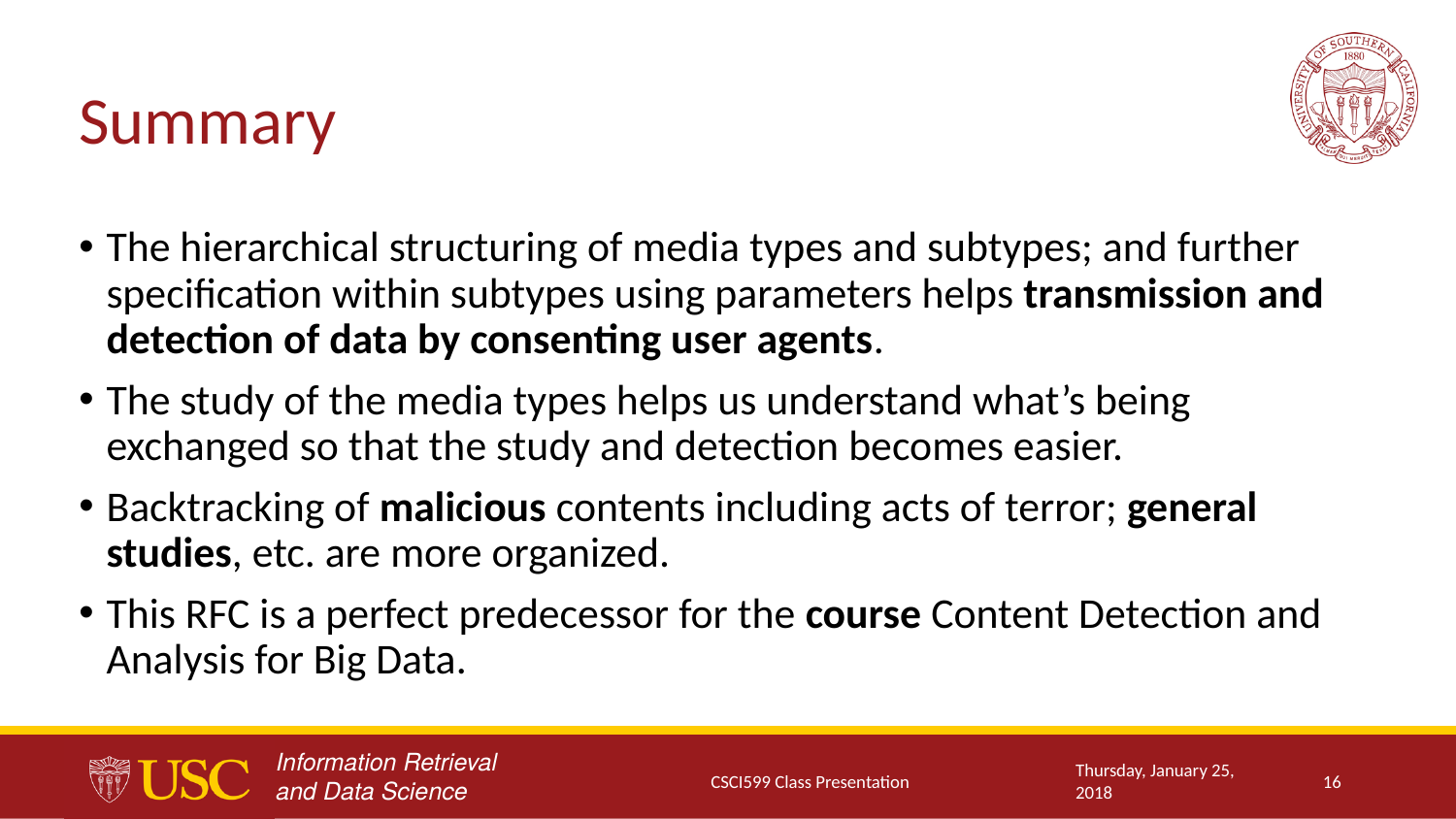

# Summary
The hierarchical structuring of media types and subtypes; and further specification within subtypes using parameters helps transmission and detection of data by consenting user agents.
The study of the media types helps us understand what’s being exchanged so that the study and detection becomes easier.
Backtracking of malicious contents including acts of terror; general studies, etc. are more organized.
This RFC is a perfect predecessor for the course Content Detection and Analysis for Big Data.
CSCI599 Class Presentation
Thursday, January 25, 2018
16